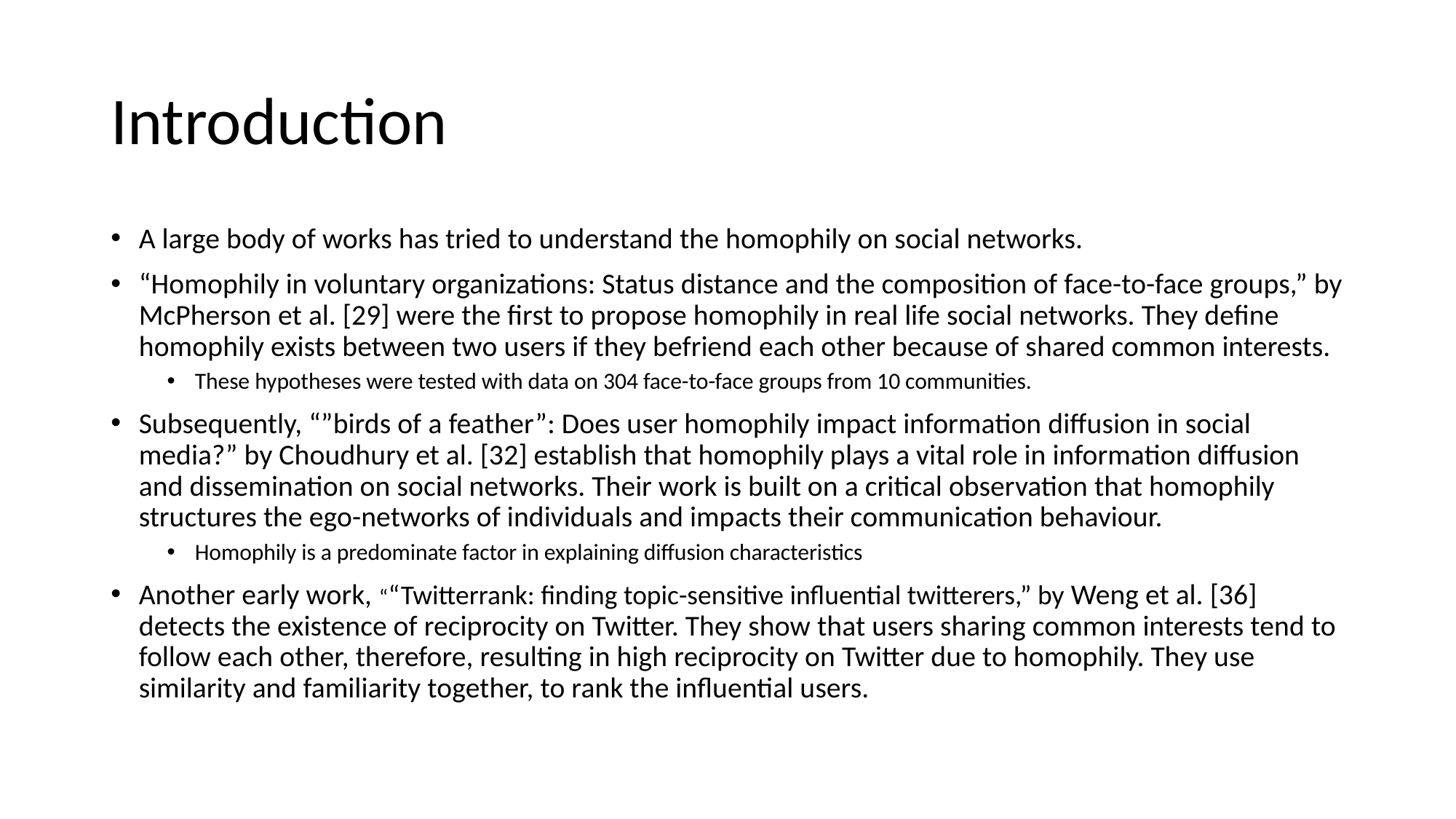

# Introduction
A large body of works has tried to understand the homophily on social networks.
“Homophily in voluntary organizations: Status distance and the composition of face-to-face groups,” by McPherson et al. [29] were the first to propose homophily in real life social networks. They define homophily exists between two users if they befriend each other because of shared common interests.
These hypotheses were tested with data on 304 face-to-face groups from 10 communities.
Subsequently, “”birds of a feather”: Does user homophily impact information diffusion in social media?” by Choudhury et al. [32] establish that homophily plays a vital role in information diffusion and dissemination on social networks. Their work is built on a critical observation that homophily structures the ego-networks of individuals and impacts their communication behaviour.
Homophily is a predominate factor in explaining diffusion characteristics
Another early work, ““Twitterrank: finding topic-sensitive influential twitterers,” by Weng et al. [36] detects the existence of reciprocity on Twitter. They show that users sharing common interests tend to follow each other, therefore, resulting in high reciprocity on Twitter due to homophily. They use similarity and familiarity together, to rank the influential users.